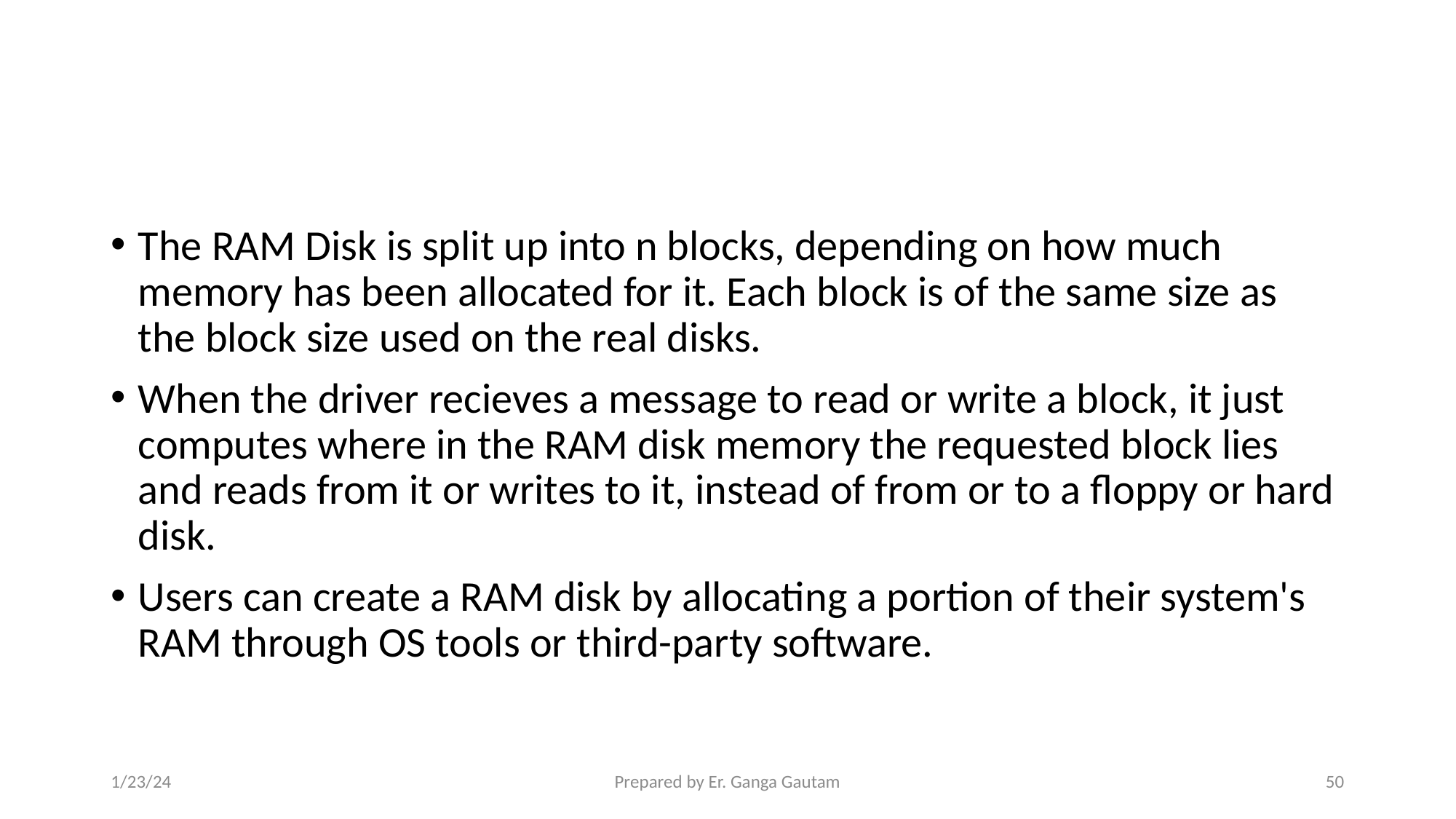

#
The RAM Disk is split up into n blocks, depending on how much memory has been allocated for it. Each block is of the same size as the block size used on the real disks.
When the driver recieves a message to read or write a block, it just computes where in the RAM disk memory the requested block lies and reads from it or writes to it, instead of from or to a floppy or hard disk.
Users can create a RAM disk by allocating a portion of their system's RAM through OS tools or third-party software.
1/23/24
Prepared by Er. Ganga Gautam
50